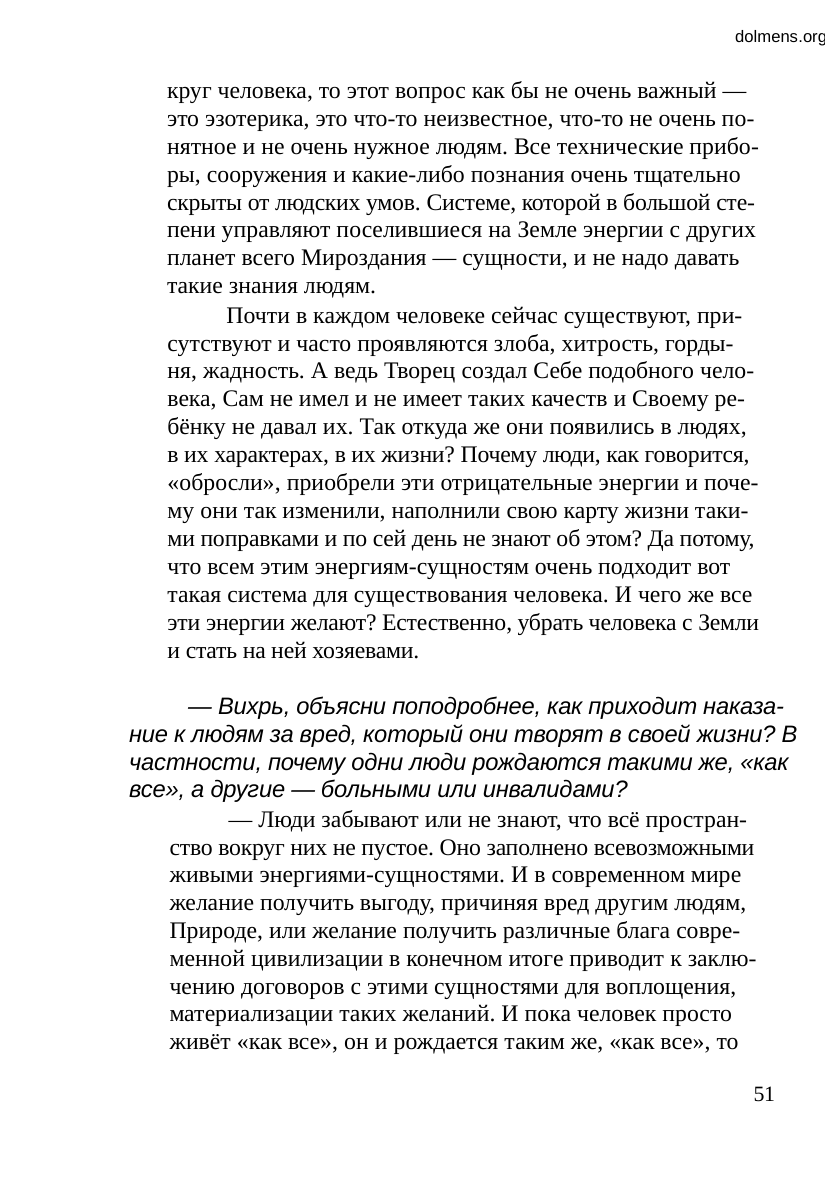

dolmens.org

круг человека, то этот вопрос как бы не очень важный —
это эзотерика, это что-то неизвестное, что-то не очень по-
нятное и не очень нужное людям. Все технические прибо-
ры, сооружения и какие-либо познания очень тщательно
скрыты от людских умов. Системе, которой в большой сте-
пени управляют поселившиеся на Земле энергии с других
планет всего Мироздания — сущности, и не надо давать
такие знания людям.

Почти в каждом человеке сейчас существуют, при-
сутствуют и часто проявляются злоба, хитрость, горды-
ня, жадность. А ведь Творец создал Себе подобного чело-
века, Сам не имел и не имеет таких качеств и Своему ре-
бёнку не давал их. Так откуда же они появились в людях,
в их характерах, в их жизни? Почему люди, как говорится,
«обросли», приобрели эти отрицательные энергии и поче-
му они так изменили, наполнили свою карту жизни таки-
ми поправками и по сей день не знают об этом? Да потому,
что всем этим энергиям-сущностям очень подходит вот
такая система для существования человека. И чего же все
эти энергии желают? Естественно, убрать человека с Земли
и стать на ней хозяевами.

— Вихрь, объясни поподробнее, как приходит наказа-
ние к людям за вред, который они творят в своей жизни? В
частности, почему одни люди рождаются такими же, «как
все», а другие — больными или инвалидами?

— Люди забывают или не знают, что всё простран-
ство вокруг них не пустое. Оно заполнено всевозможными
живыми энергиями-сущностями. И в современном мире
желание получить выгоду, причиняя вред другим людям,
Природе, или желание получить различные блага совре-
менной цивилизации в конечном итоге приводит к заклю-
чению договоров с этими сущностями для воплощения,
материализации таких желаний. И пока человек просто
живёт «как все», он и рождается таким же, «как все», то

51